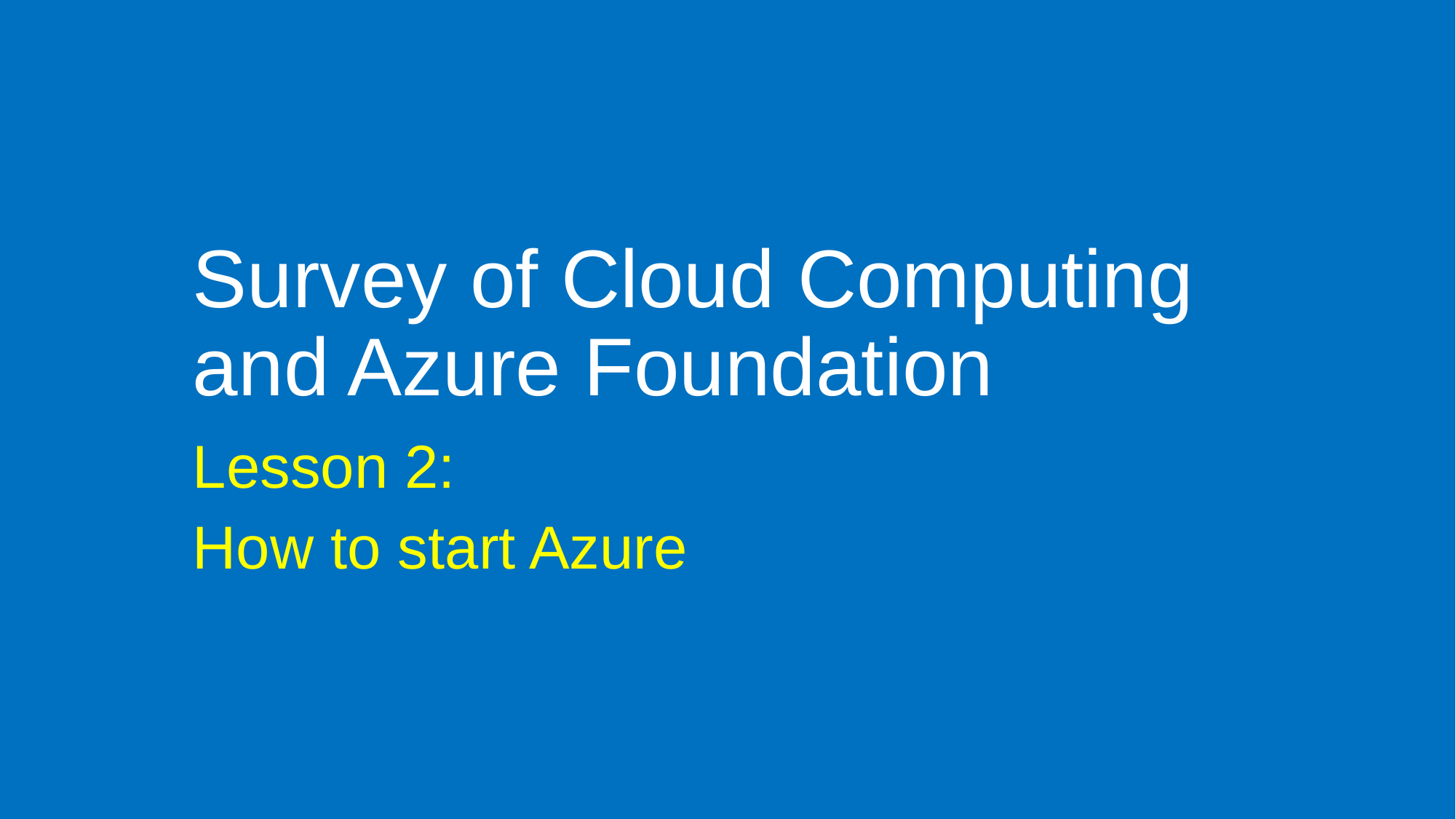

# Survey of Cloud Computing and Azure Foundation
Lesson 2:
How to start Azure